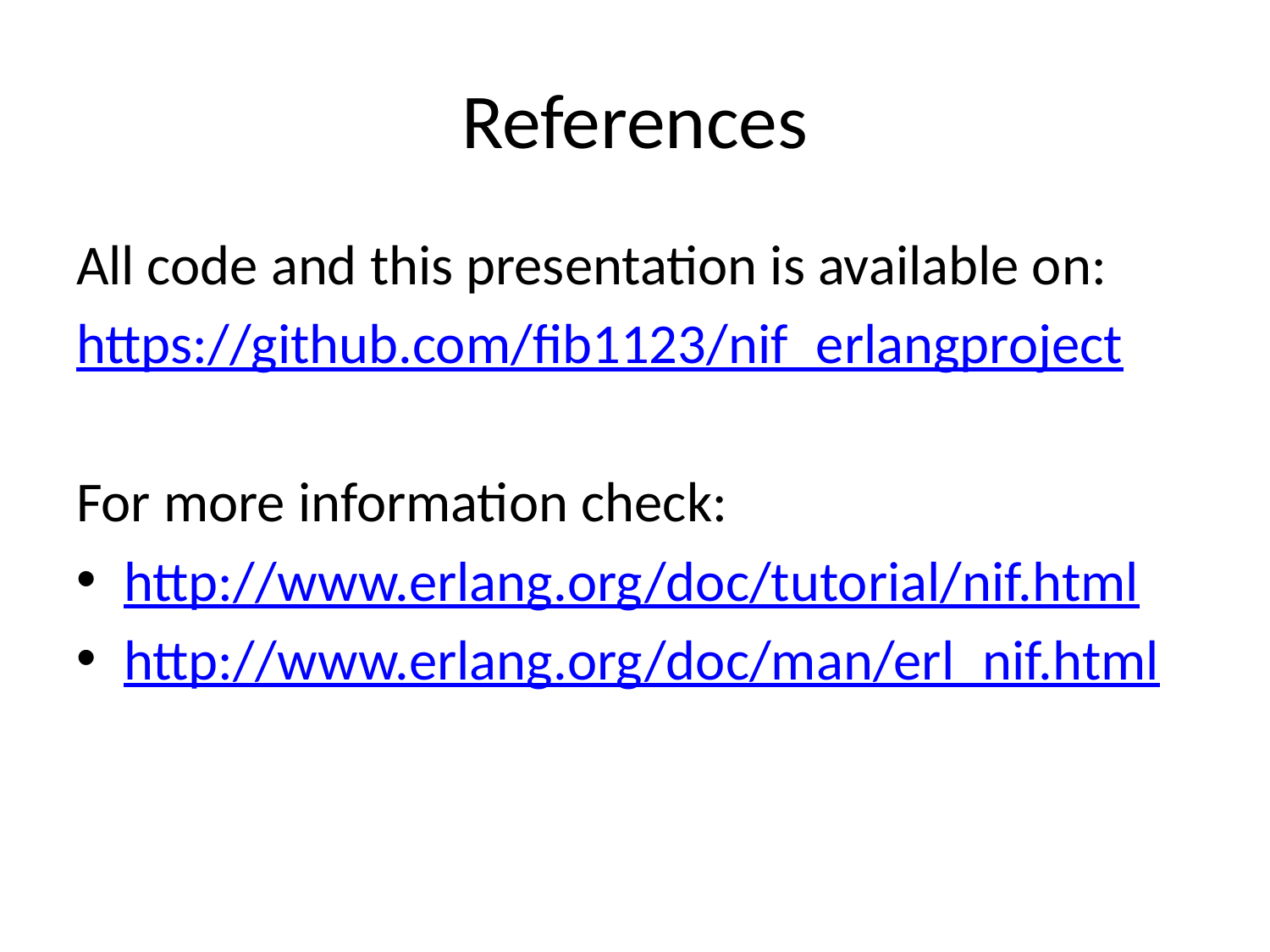

# References
All code and this presentation is available on:
https://github.com/fib1123/nif_erlangproject

For more information check:
http://www.erlang.org/doc/tutorial/nif.html
http://www.erlang.org/doc/man/erl_nif.html